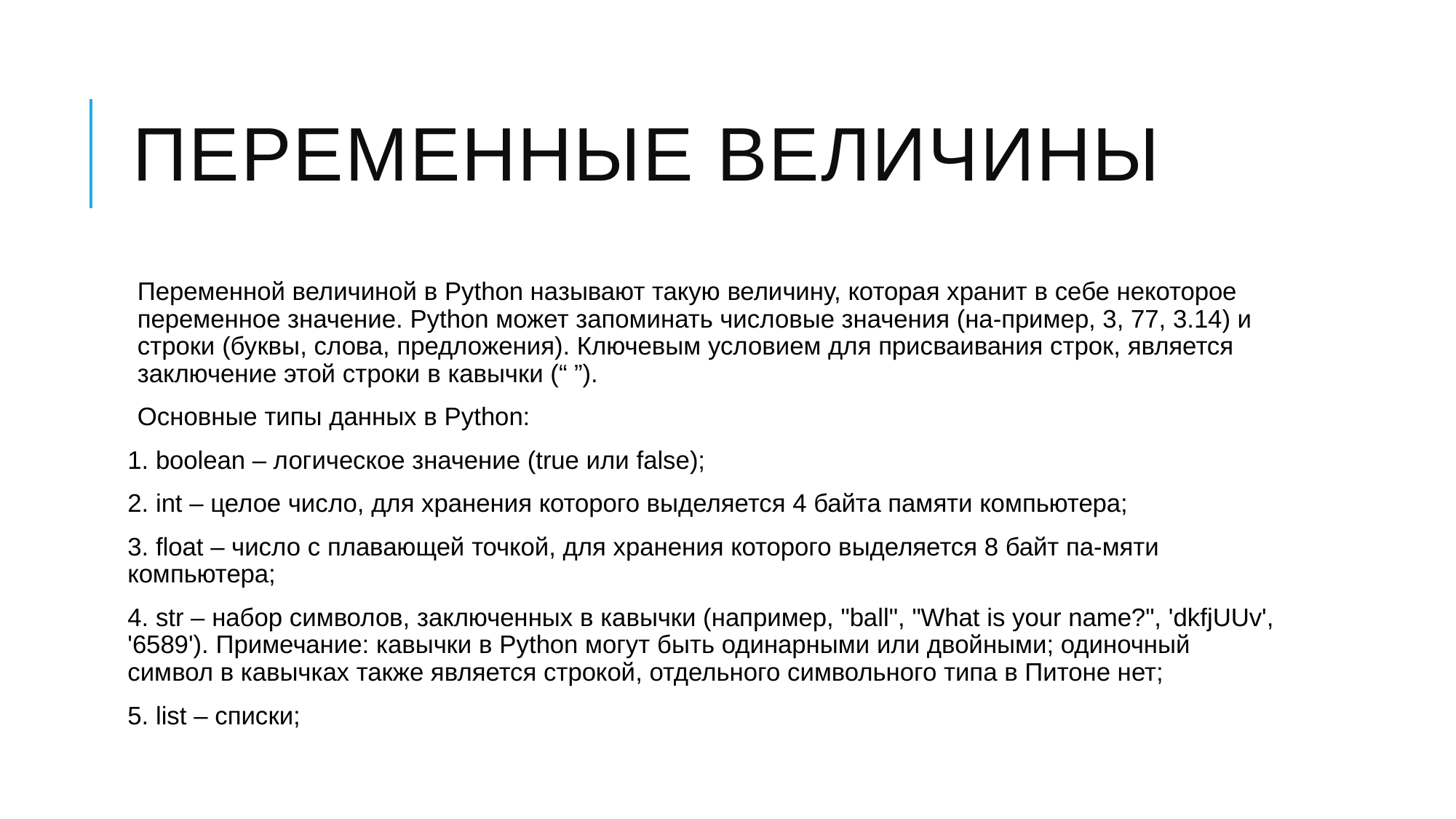

# Переменные величины
Переменной величиной в Python называют такую величину, которая хранит в себе некоторое переменное значение. Python может запоминать числовые значения (на-пример, 3, 77, 3.14) и строки (буквы, слова, предложения). Ключевым условием для присваивания строк, является заключение этой строки в кавычки (“ ”).
Основные типы данных в Python:
1. boolean – логическое значение (true или false);
2. int – целое число, для хранения которого выделяется 4 байта памяти компьютера;
3. ﬂoat – число с плавающей точкой, для хранения которого выделяется 8 байт па-мяти компьютера;
4. str – набор символов, заключенных в кавычки (например, "ball", "What is your name?", 'dkfjUUv', '6589'). Примечание: кавычки в Python могут быть одинарными или двойными; одиночный символ в кавычках также является строкой, отдельного символьного типа в Питоне нет;
5. list – списки;